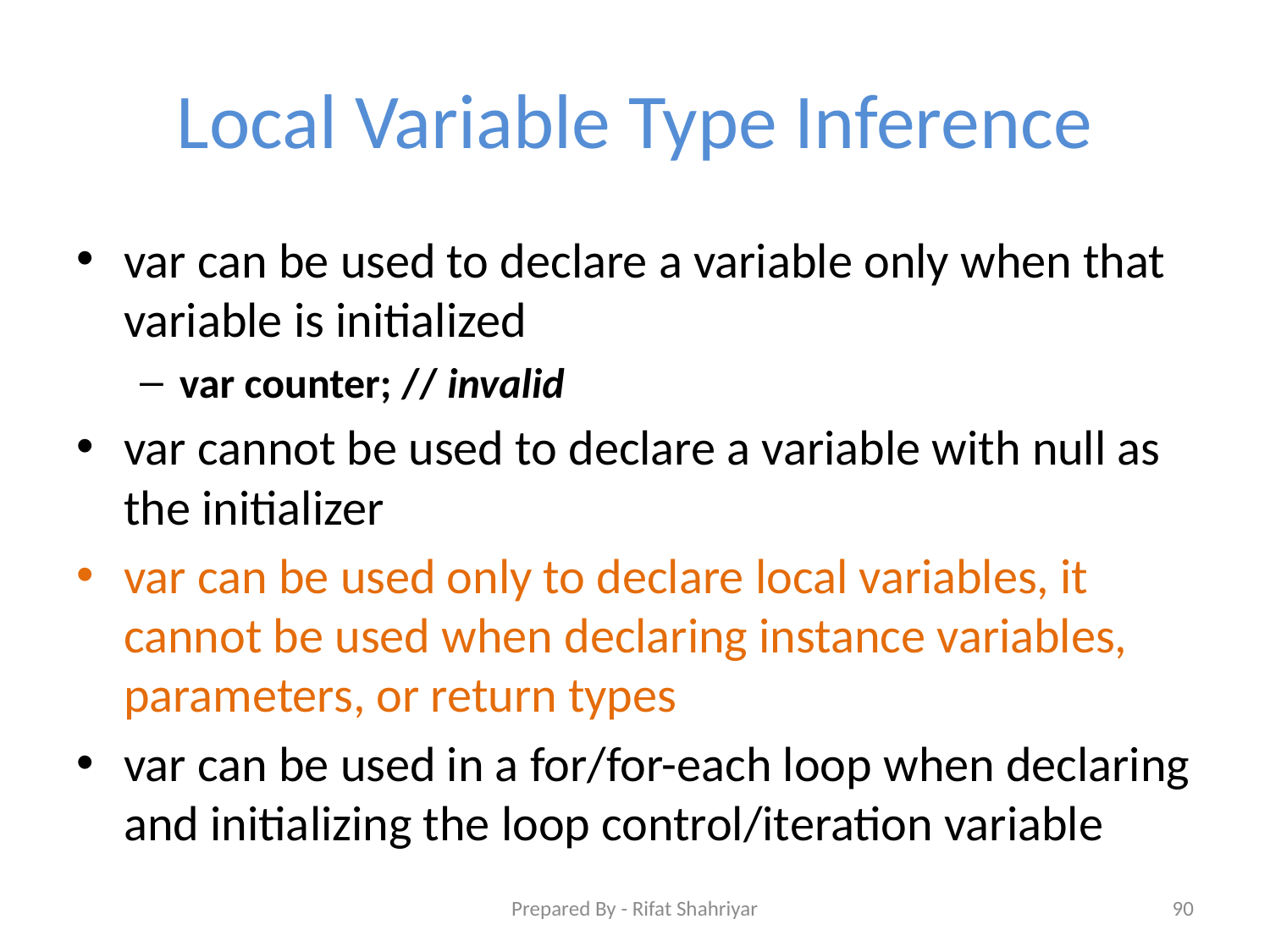

# Local Variable Type Inference
var can be used to declare a variable only when that variable is initialized
var counter; // invalid
var cannot be used to declare a variable with null as the initializer
var can be used only to declare local variables, it cannot be used when declaring instance variables, parameters, or return types
var can be used in a for/for-each loop when declaring and initializing the loop control/iteration variable
Prepared By - Rifat Shahriyar
90